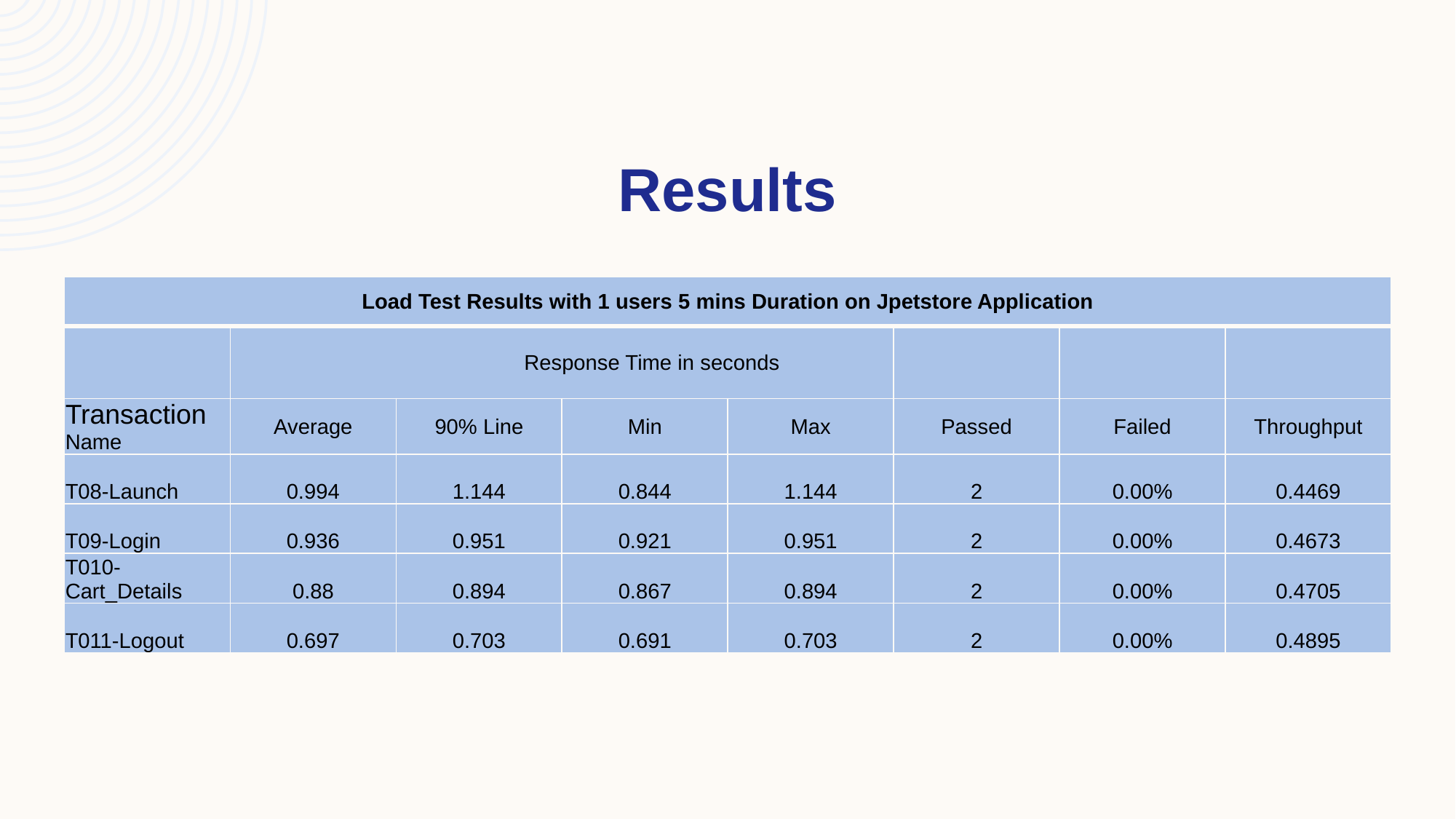

# Results
| Load Test Results with 1 users 5 mins Duration on Jpetstore Application |  |  |  |  |  |  |  |
| --- | --- | --- | --- | --- | --- | --- | --- |
|  | Response Time in seconds |  |  |  |  |  |  |
| Transaction Name | Average | 90% Line | Min | Max | Passed | Failed | Throughput |
| T08-Launch | 0.994 | 1.144 | 0.844 | 1.144 | 2 | 0.00% | 0.4469 |
| T09-Login | 0.936 | 0.951 | 0.921 | 0.951 | 2 | 0.00% | 0.4673 |
| T010-Cart\_Details | 0.88 | 0.894 | 0.867 | 0.894 | 2 | 0.00% | 0.4705 |
| T011-Logout | 0.697 | 0.703 | 0.691 | 0.703 | 2 | 0.00% | 0.4895 |